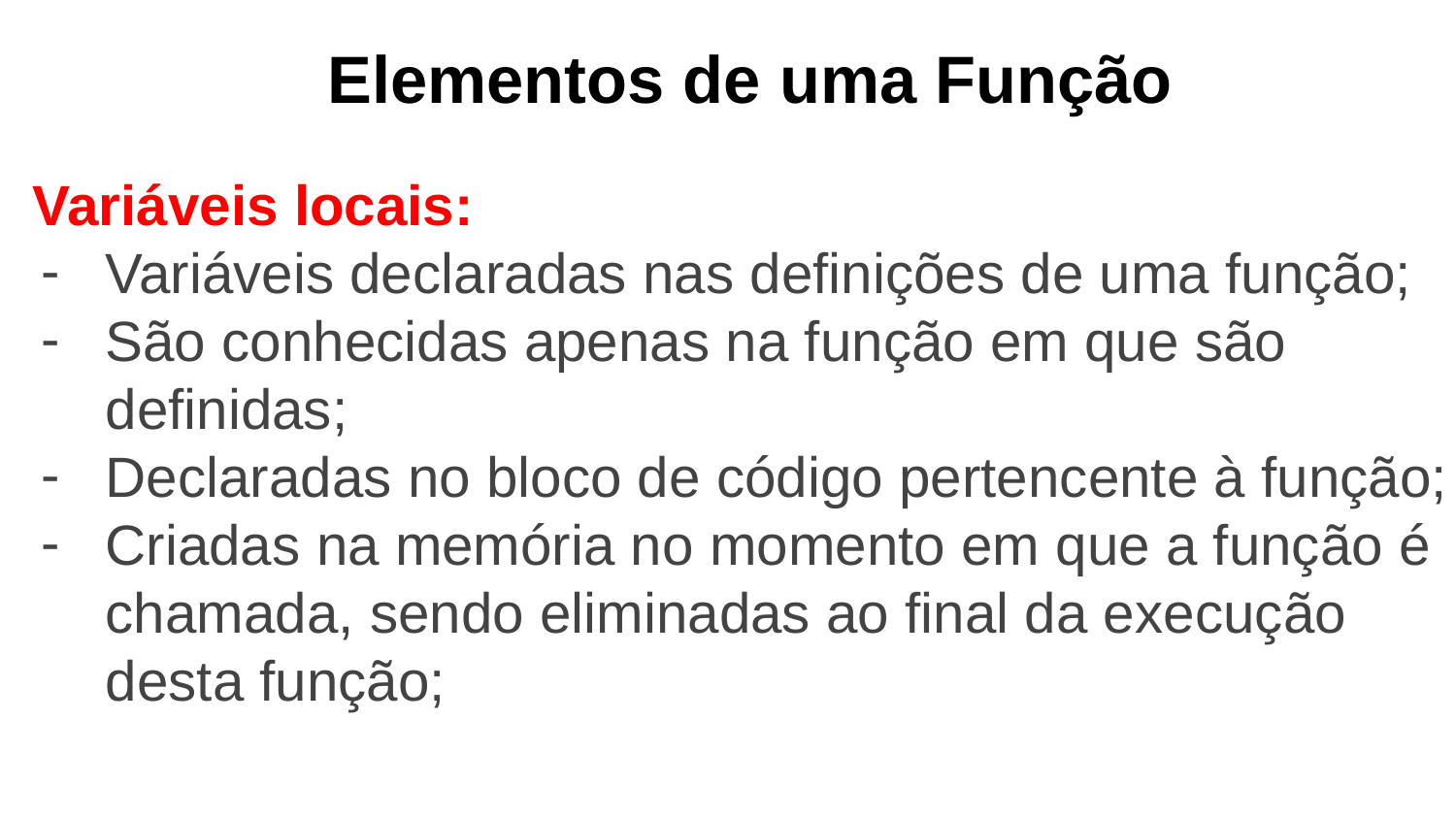

Elementos de uma Função
Variáveis locais:
Variáveis declaradas nas definições de uma função;
São conhecidas apenas na função em que são definidas;
Declaradas no bloco de código pertencente à função;
Criadas na memória no momento em que a função é chamada, sendo eliminadas ao final da execução desta função;